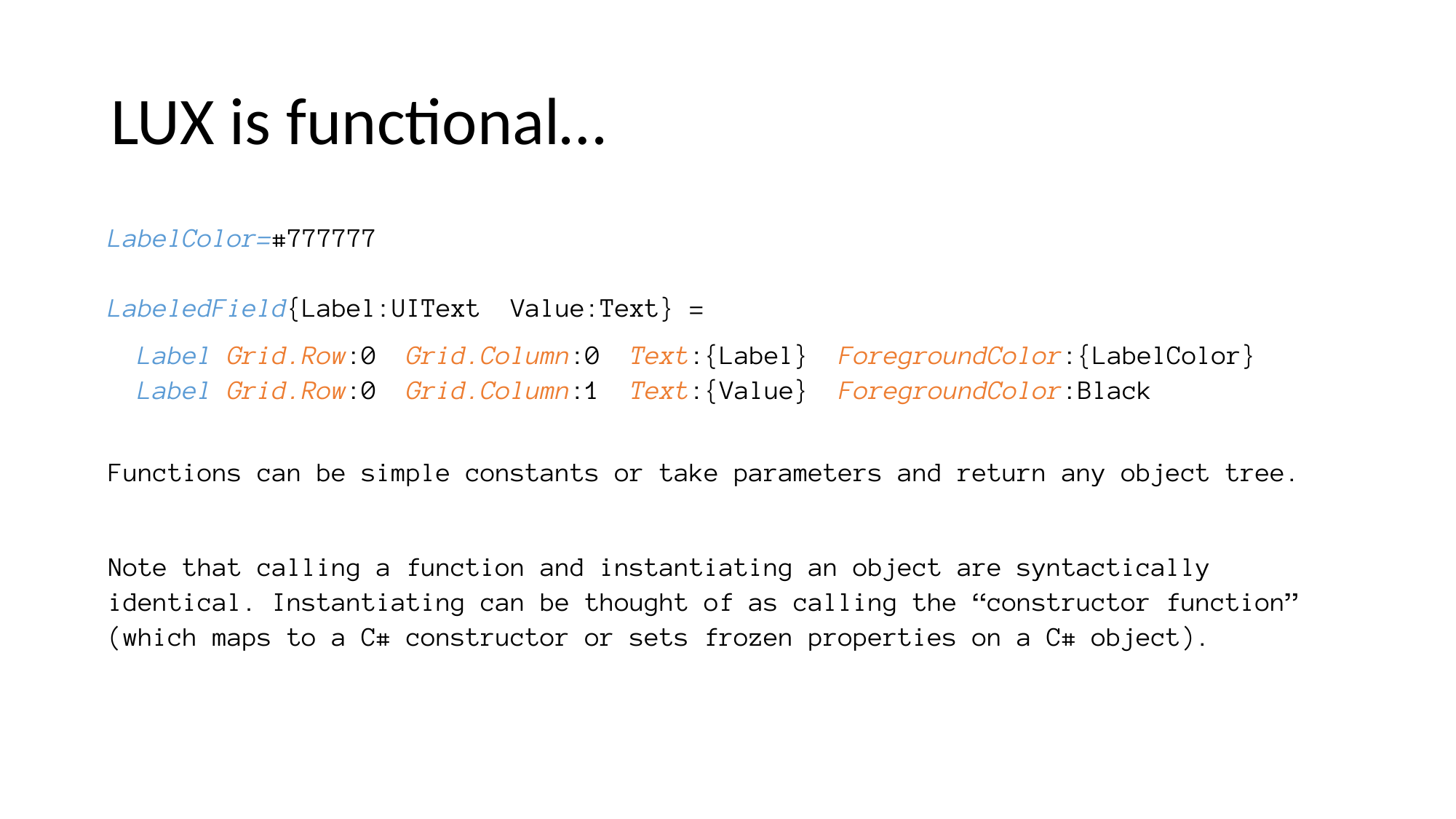

# LUX is functional…
LabelColor=#777777
LabeledField{Label:UIText  Value:Text} =
  Label Grid.Row:0  Grid.Column:0  Text:{Label}  ForegroundColor:{LabelColor}
  Label Grid.Row:0  Grid.Column:1  Text:{Value}  ForegroundColor:Black
Functions can be simple constants or take parameters and return any object tree.

Note that calling a function and instantiating an object are syntactically identical. Instantiating can be thought of as calling the “constructor function” (which maps to a C# constructor or sets frozen properties on a C# object).